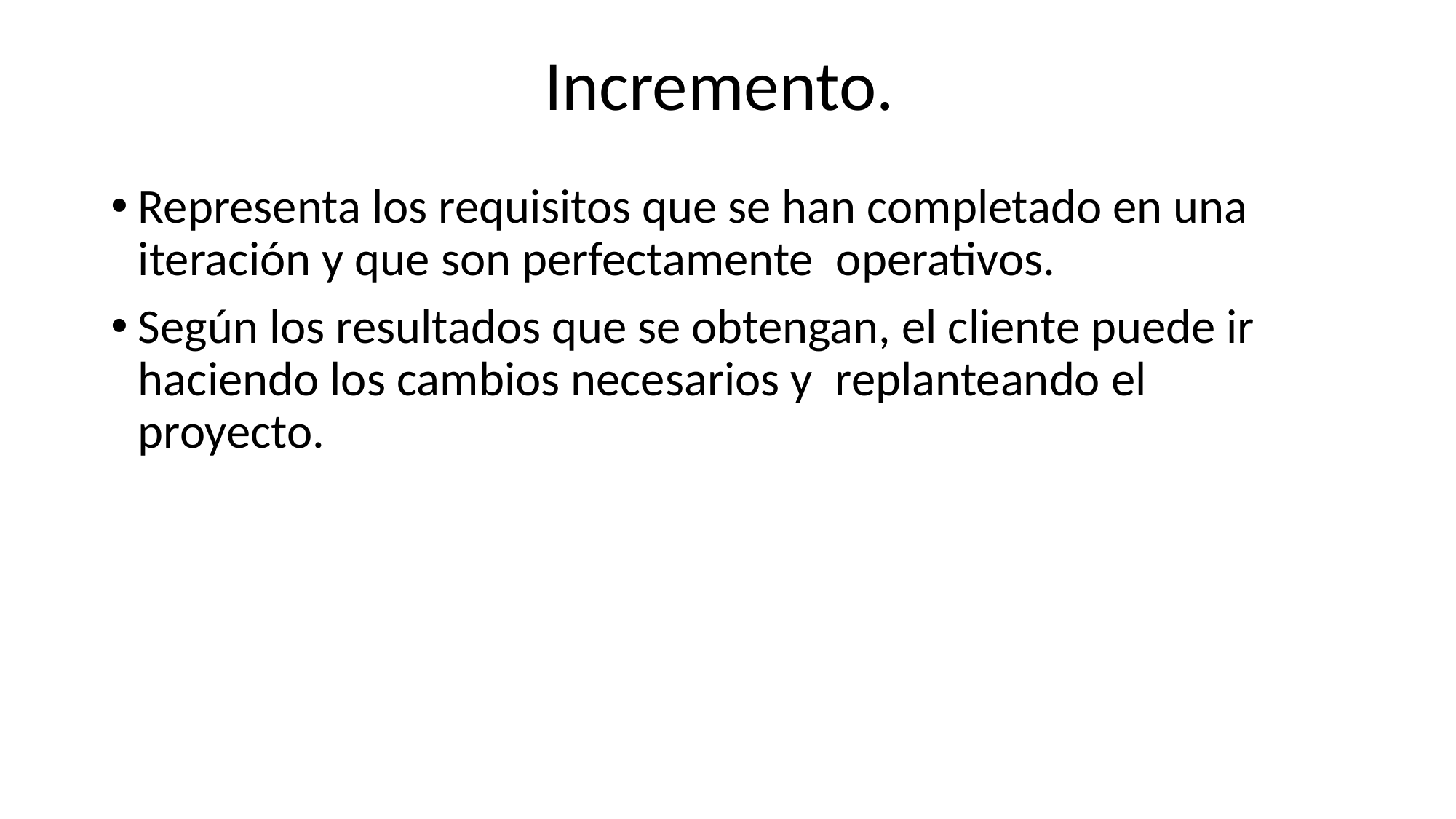

# Incremento.
Representa los requisitos que se han completado en una iteración y que son perfectamente  operativos.
Según los resultados que se obtengan, el cliente puede ir haciendo los cambios necesarios y  replanteando el proyecto.